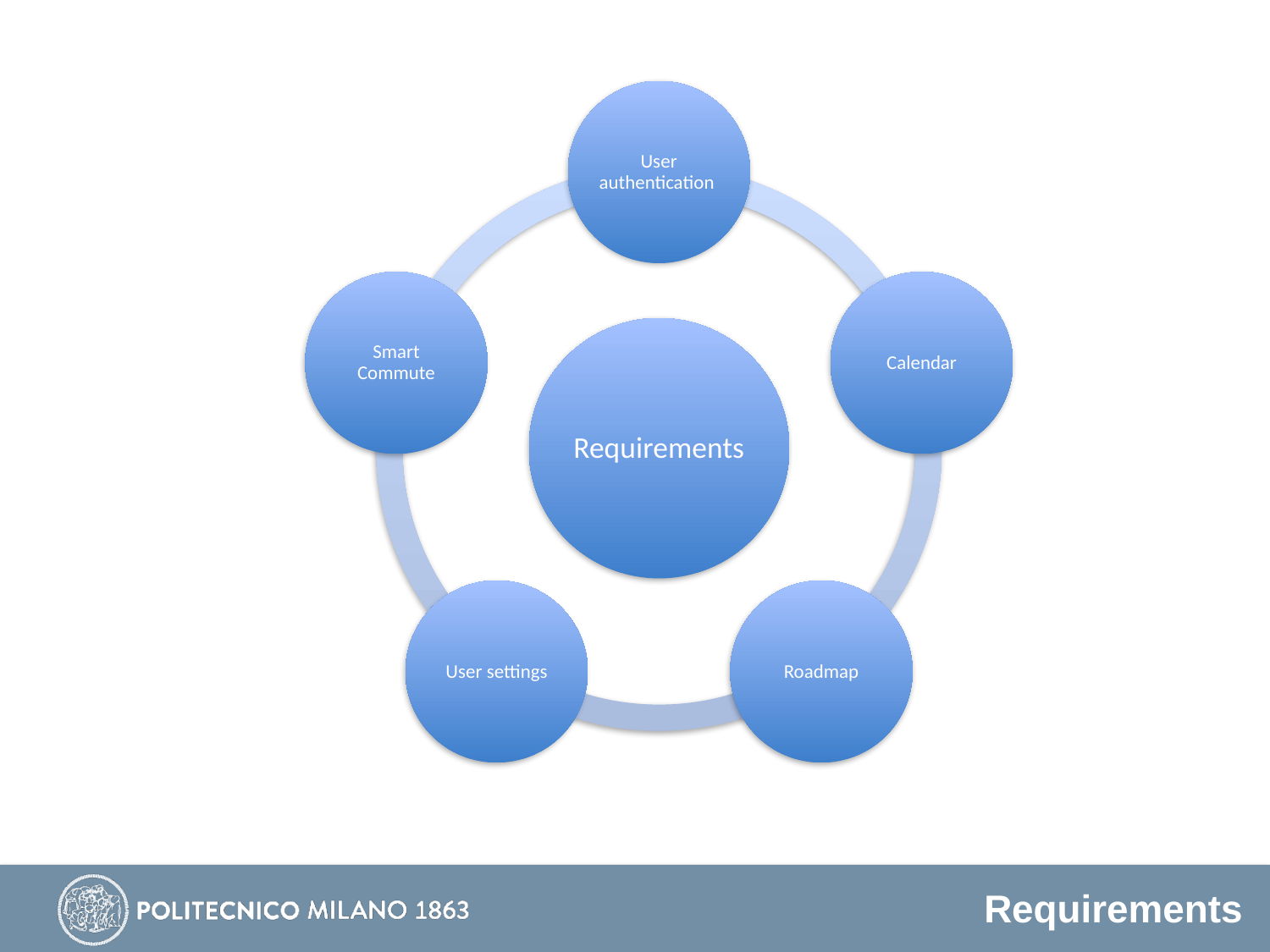

Requirements
User authentication
Calendar
Roadmap
User settings
Smart Commute
Professori
Requirements